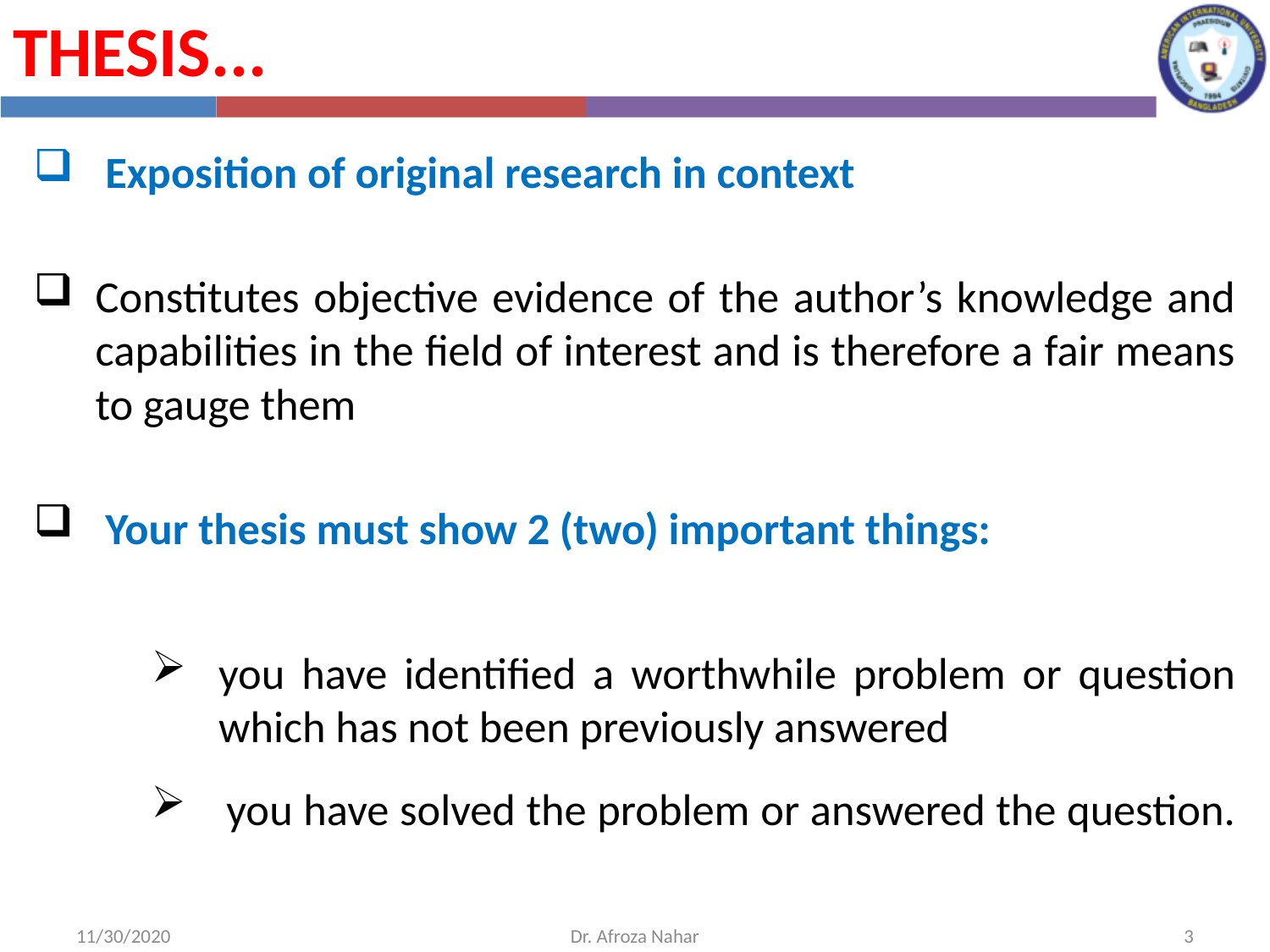

Thesis...
 Exposition of original research in context

Constitutes objective evidence of the author’s knowledge and capabilities in the field of interest and is therefore a fair means to gauge them

 Your thesis must show 2 (two) important things:

you have identified a worthwhile problem or question which has not been previously answered
you have solved the problem or answered the question.

11/30/2020
Dr. Afroza Nahar
3